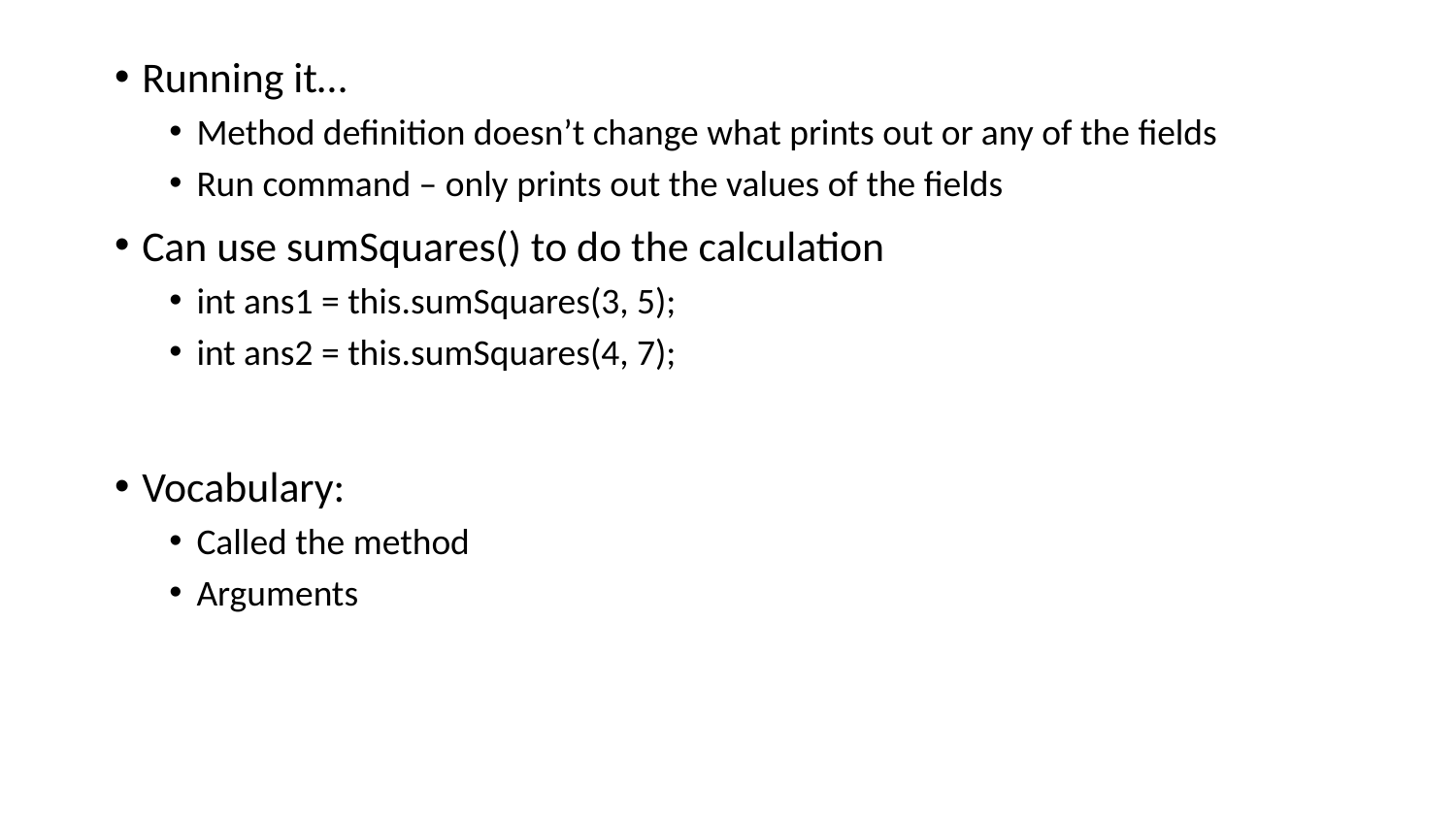

Running it…
Method definition doesn’t change what prints out or any of the fields
Run command – only prints out the values of the fields
Can use sumSquares() to do the calculation
int ans1 = this.sumSquares(3, 5);
int ans2 = this.sumSquares(4, 7);

Vocabulary:
Called the method
Arguments